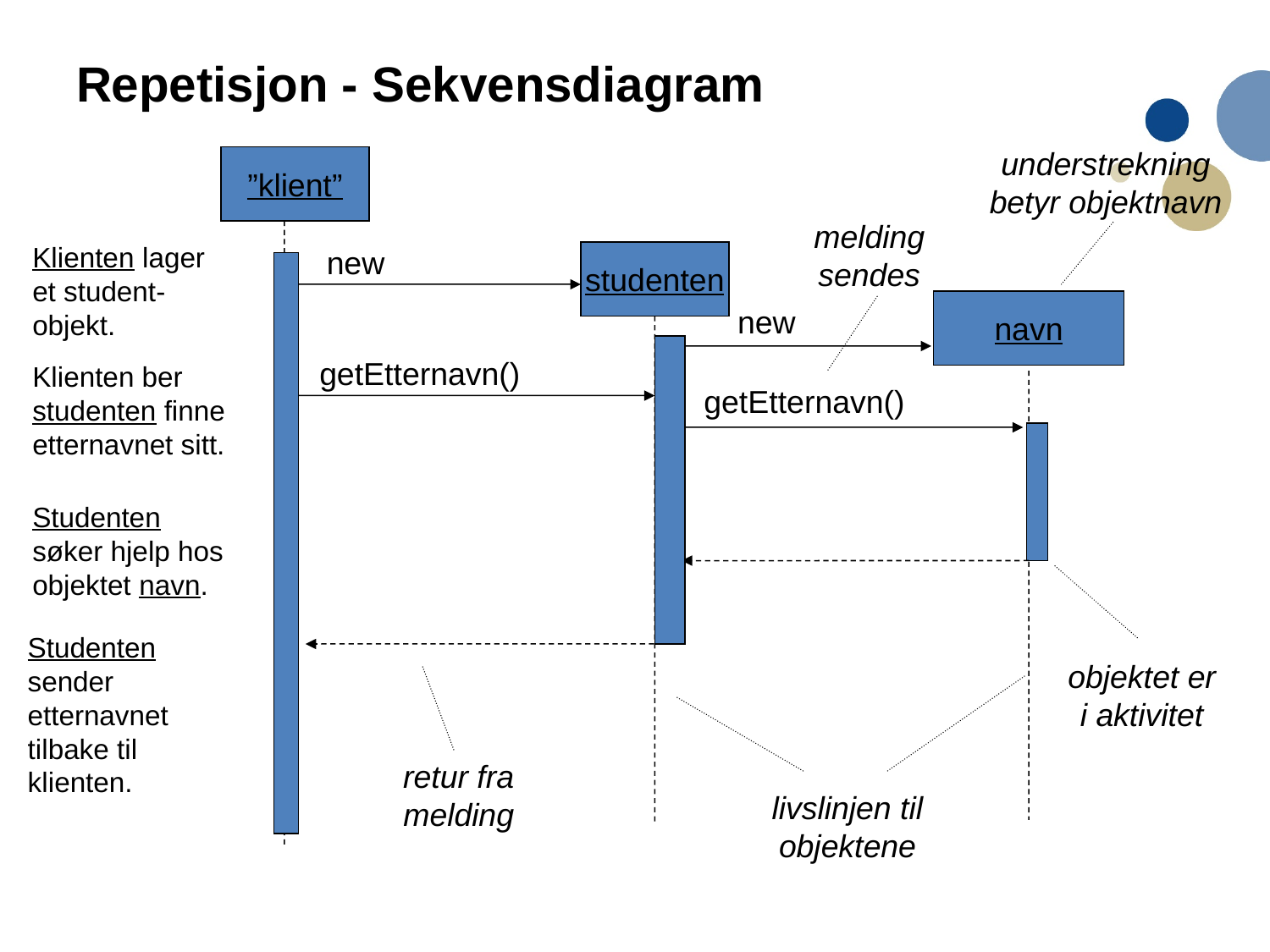

# Repetisjon - Sekvensdiagram
understrekning
betyr objektnavn
”klient”
melding
sendes

Klienten lager et student-objekt.
new
studenten

navn

new

getEtternavn()
Klienten ber studenten finne
etternavnet sitt.

getEtternavn()

Studenten søker hjelp hos objektet navn.

Studenten sender etternavnet
tilbake til klienten.

objektet er
i aktivitet

retur fra
melding
livslinjen til
objektene